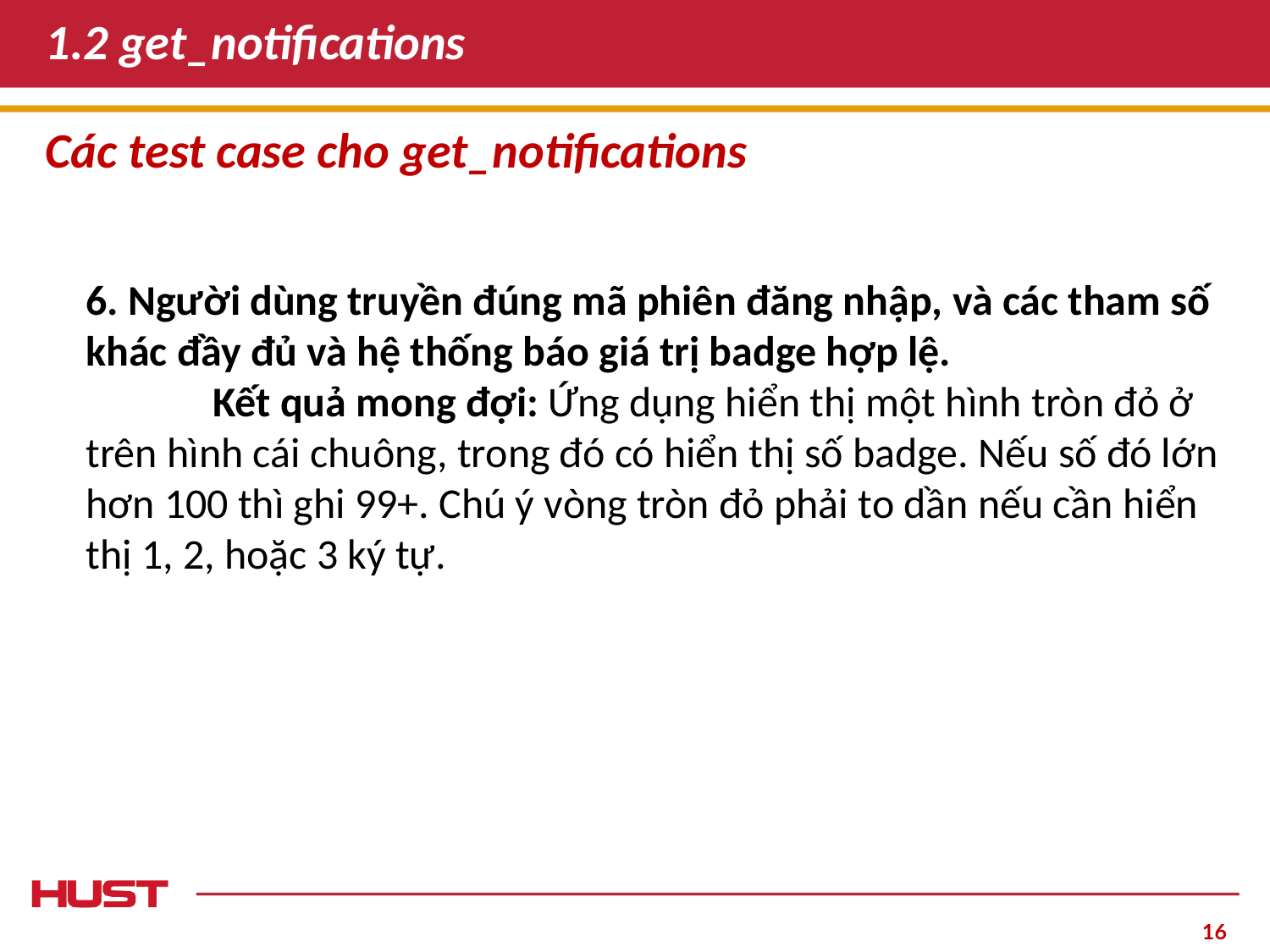

# 1.2 get_notifications
Các test case cho get_notifications

6. Người dùng truyền đúng mã phiên đăng nhập, và các tham số khác đầy đủ và hệ thống báo giá trị badge hợp lệ.
	Kết quả mong đợi: Ứng dụng hiển thị một hình tròn đỏ ở trên hình cái chuông, trong đó có hiển thị số badge. Nếu số đó lớn hơn 100 thì ghi 99+. Chú ý vòng tròn đỏ phải to dần nếu cần hiển thị 1, 2, hoặc 3 ký tự.

16